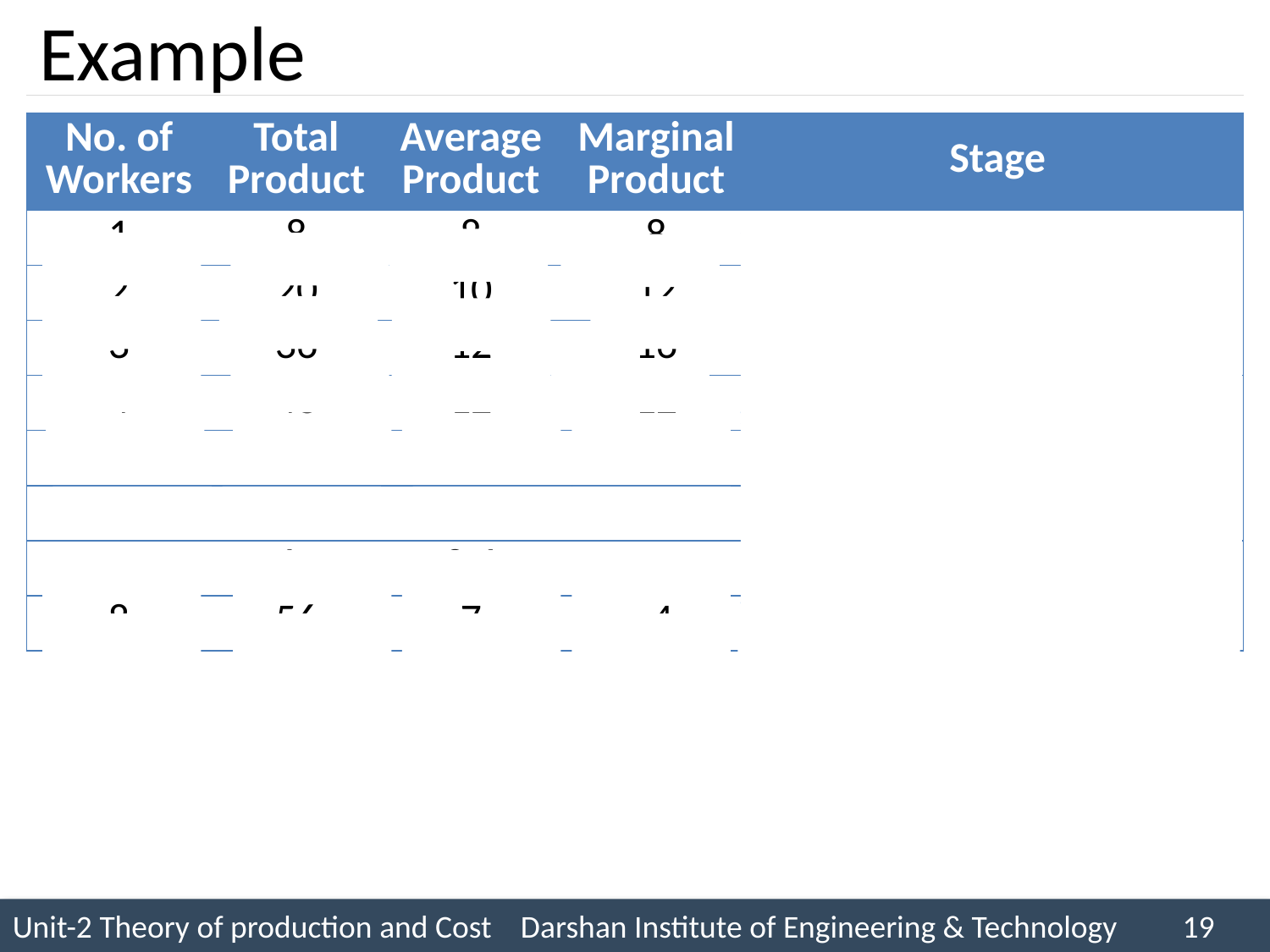

# Example
| No. of Workers | Total Product | Average Product | Marginal Product | Stage |
| --- | --- | --- | --- | --- |
| 1 | 8 | 8 | 8 | Stage – I Increasing Returns |
| 2 | 20 | 10 | 12 |  |
| 3 | 36 | 12 | 16 |  |
| 4 | 48 | 12 | 12 | Stage – II Diminishing Returns |
| 5 | 55 | 11 | 7 |  |
| 6 | 60 | 10 | 5 |  |
| 7 | 60 | 8.6 | 0 | Stage – III Negative Marginal Returns |
| 8 | 56 | 7 | -4 |  |